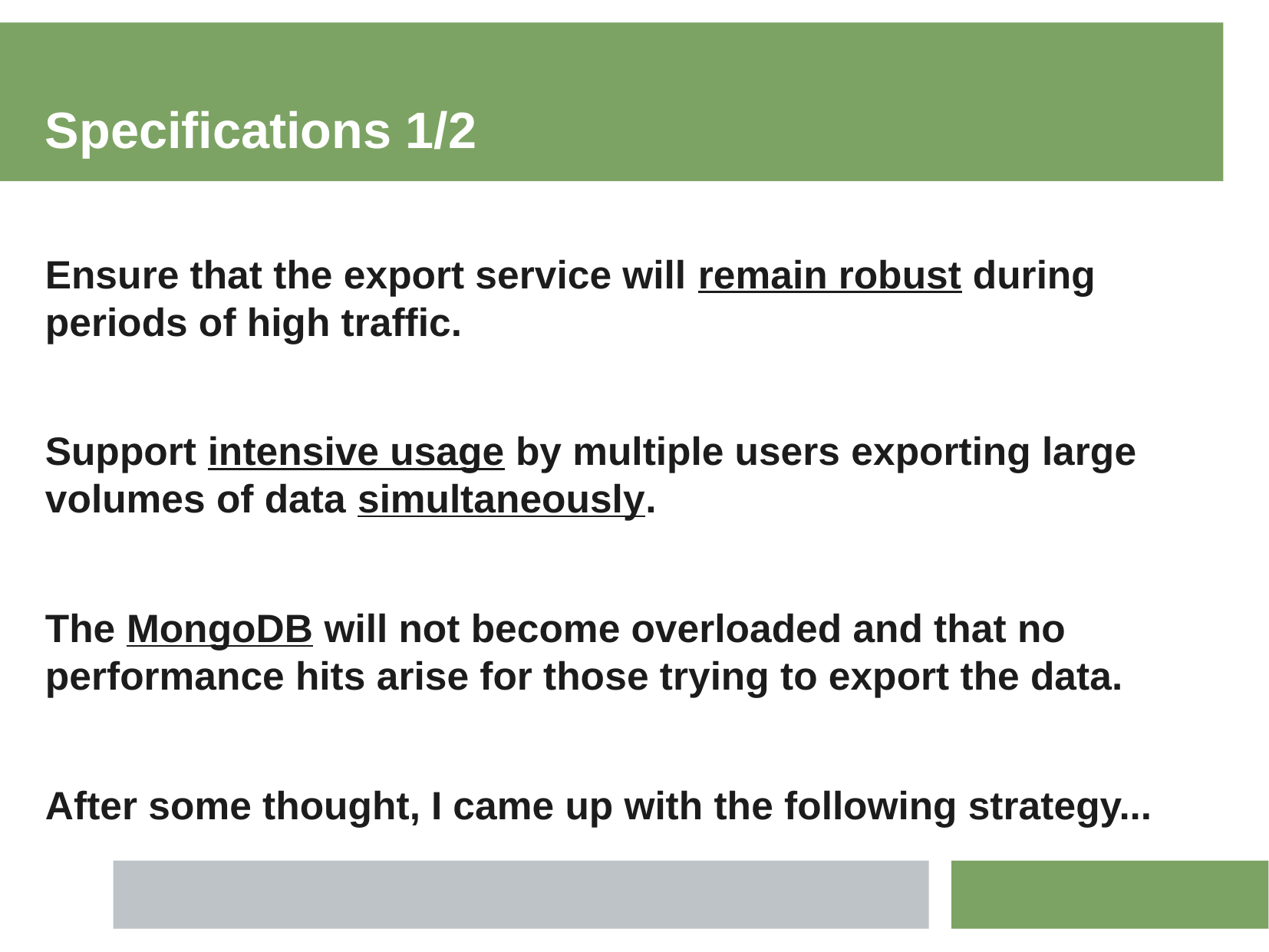

Specifications 1/2
Ensure that the export service will remain robust during periods of high traffic.

Support intensive usage by multiple users exporting large volumes of data simultaneously.

The MongoDB will not become overloaded and that no performance hits arise for those trying to export the data.

After some thought, I came up with the following strategy...